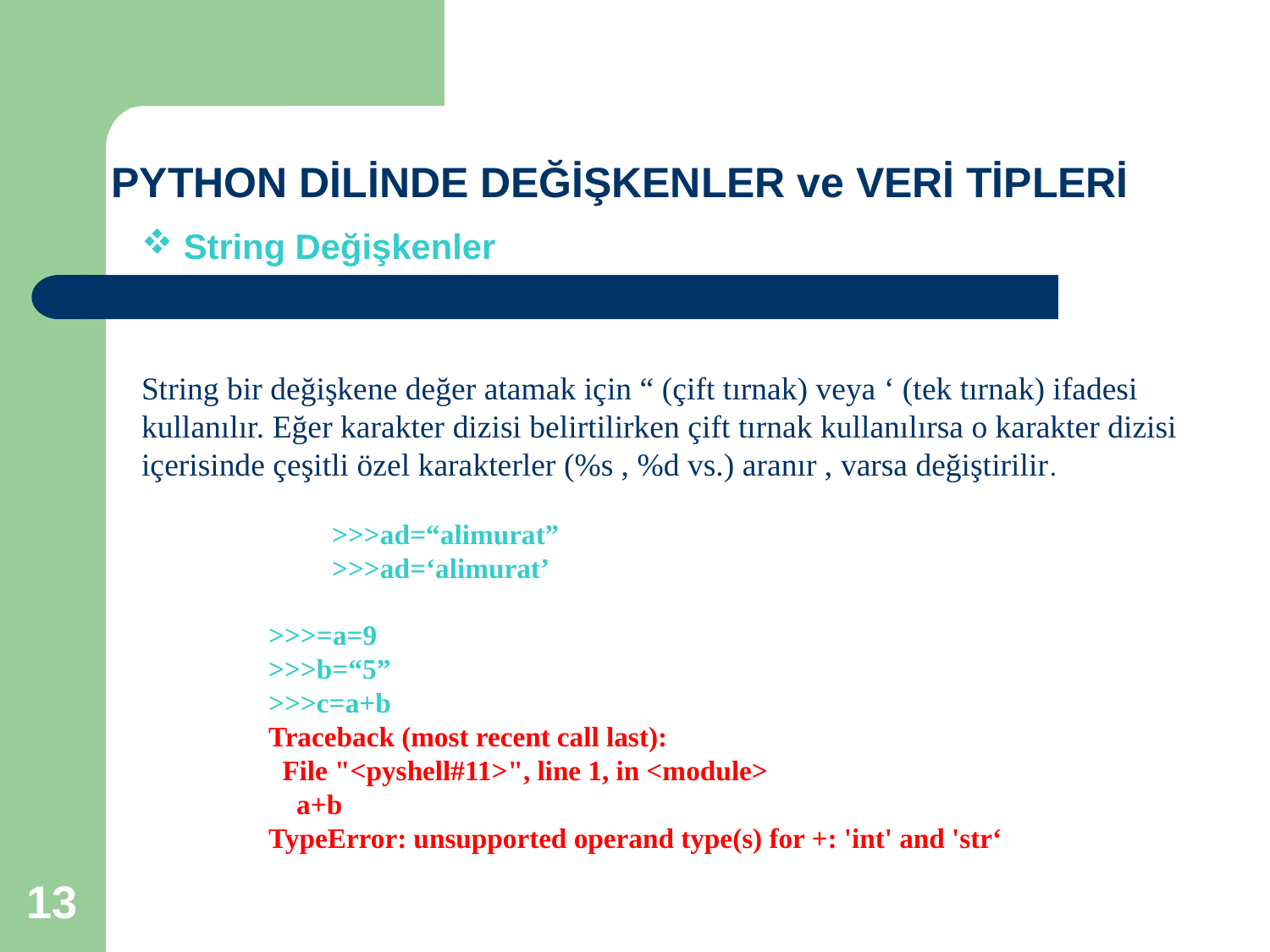

PYTHON DİLİNDE DEĞİŞKENLER ve VERİ TİPLERİ
 String Değişkenler

String bir değişkene değer atamak için “ (çift tırnak) veya ‘ (tek tırnak) ifadesi kullanılır. Eğer karakter dizisi belirtilirken çift tırnak kullanılırsa o karakter dizisi içerisinde çeşitli özel karakterler (%s , %d vs.) aranır , varsa değiştirilir.

	>>>ad=“alimurat”
	>>>ad=‘alimurat’

>>>=a=9
>>>b=“5”
>>>c=a+b
Traceback (most recent call last):
  File "<pyshell#11>", line 1, in <module>
    a+b
TypeError: unsupported operand type(s) for +: 'int' and 'str‘

13